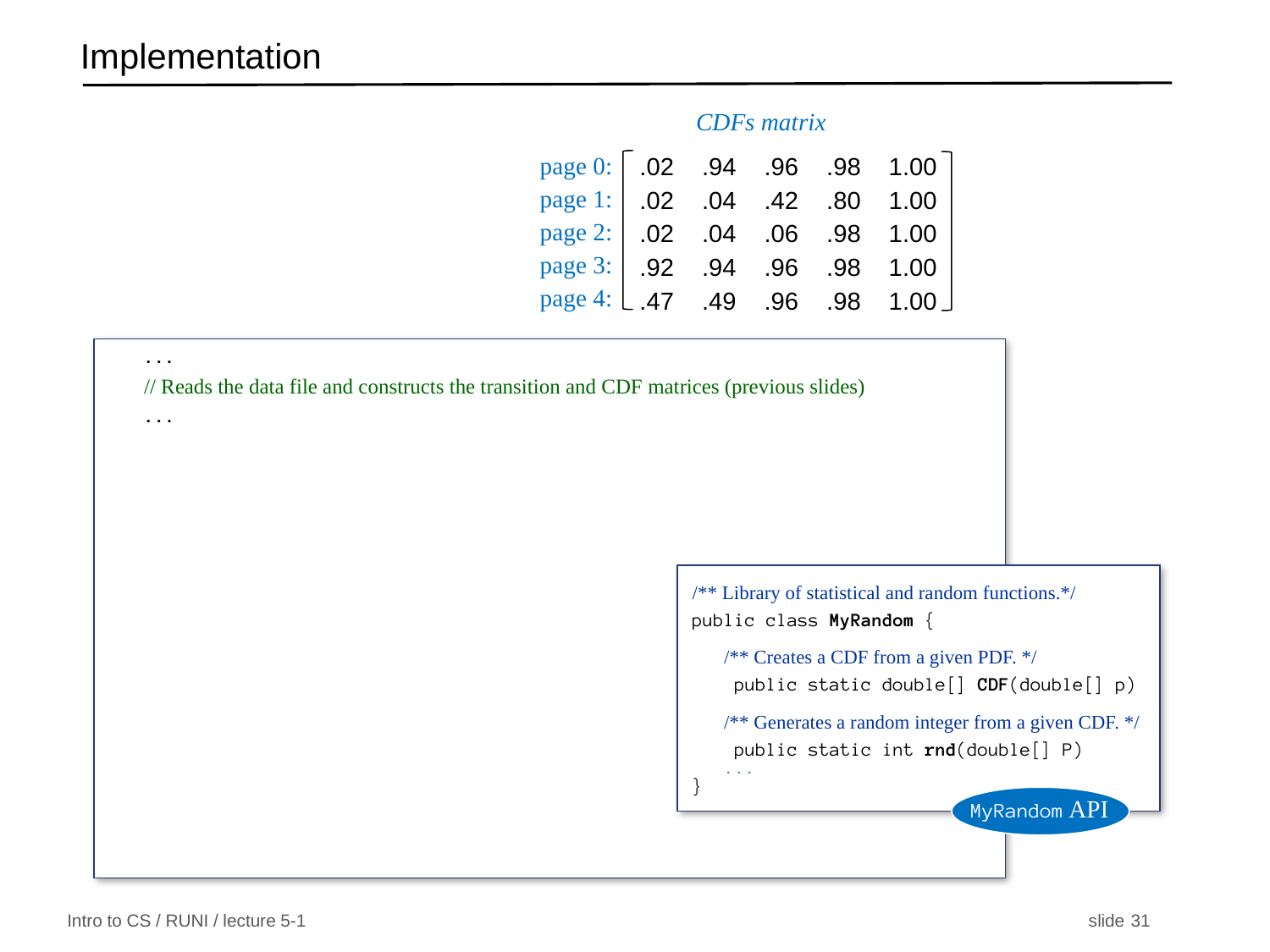

# Implementation
CDFs matrix
.02    .94    .96    .98    1.00
.02    .04    .42    .80    1.00
.02    .04    .06    .98    1.00
.92    .94    .96    .98    1.00
.47    .49    .96    .98    1.00
page 0:
page 1:
page 2:
page 3:
page 4:

...
// Reads the data file and constructs the transition and CDF matrices (previous slides)
...

/** Library of statistical and random functions.*/
public class MyRandom {
   /** Creates a CDF from a given PDF. */
    public static double[] CDF(double[] p)
   /** Generates a random integer from a given CDF. */
    public static int rnd(double[] P)
   ...
}

MyRandom API